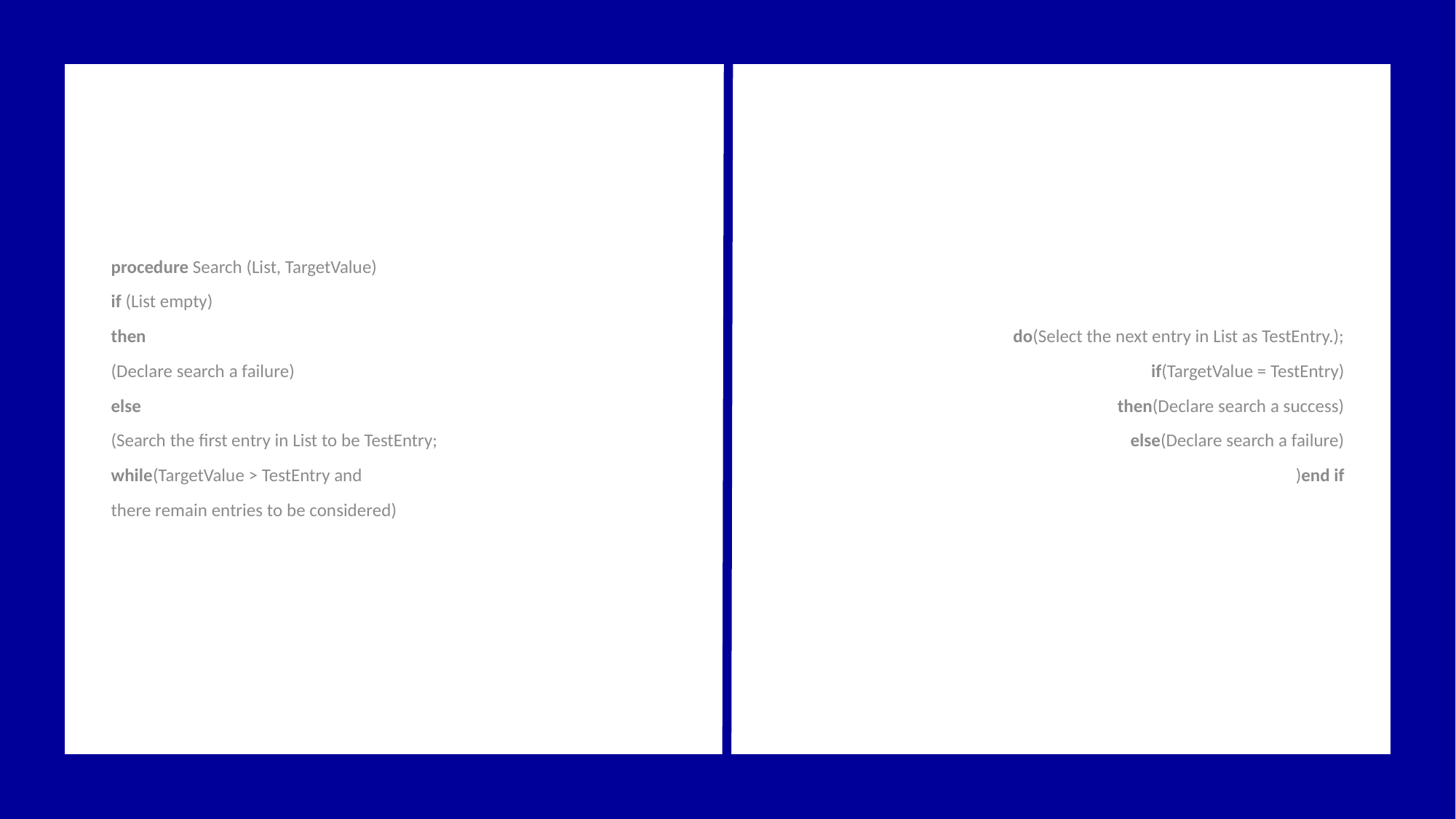

procedure Search (List, TargetValue)
if (List empty)
then
(Declare search a failure)
else
(Search the first entry in List to be TestEntry;
while(TargetValue > TestEntry and
there remain entries to be considered)

do(Select the next entry in List as TestEntry.);
if(TargetValue = TestEntry)
then(Declare search a success)
else(Declare search a failure)
)end if